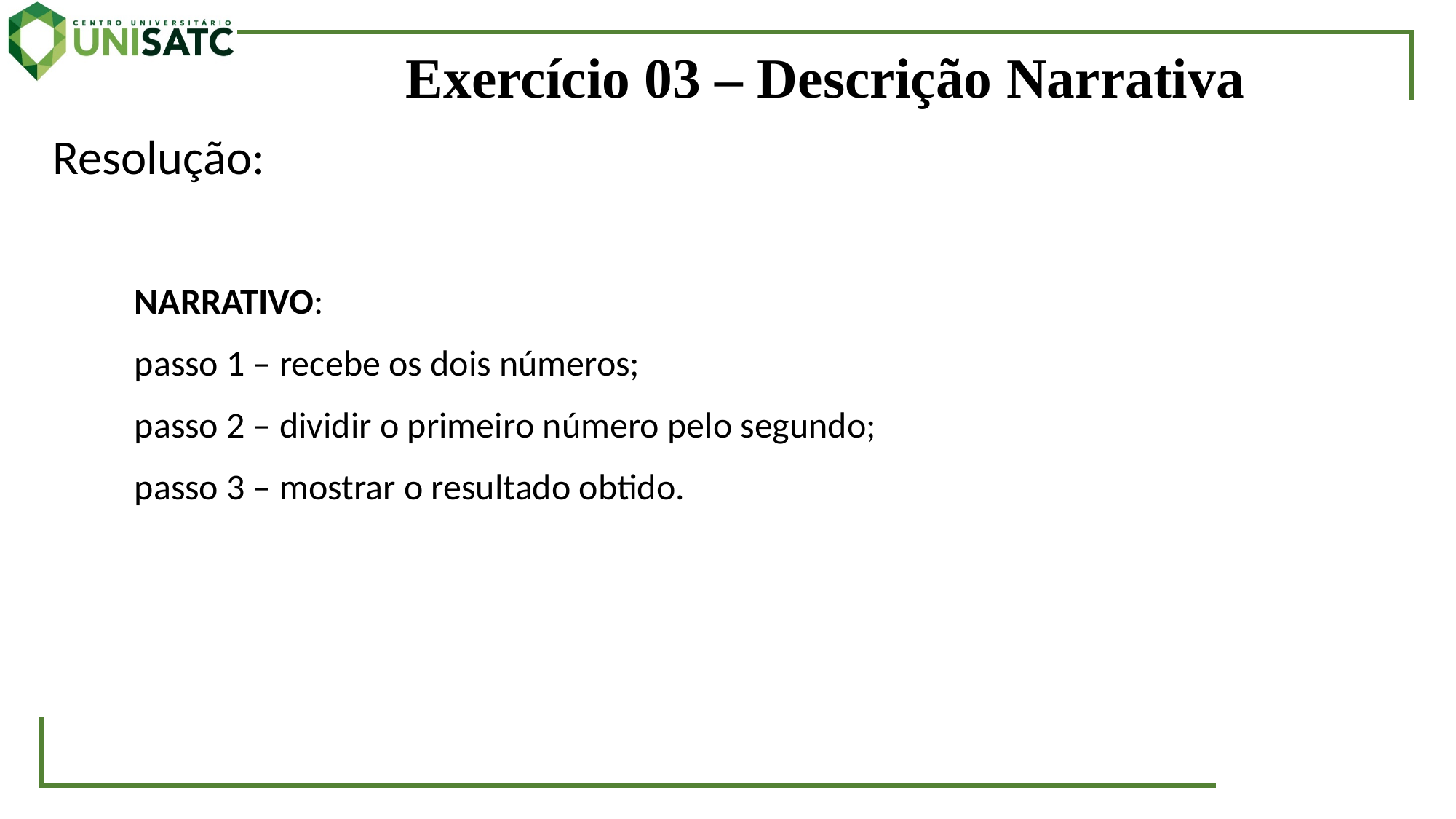

# Exercício 03 – Descrição Narrativa
Resolução:

NARRATIVO:
passo 1 – recebe os dois números;
passo 2 – dividir o primeiro número pelo segundo;
passo 3 – mostrar o resultado obtido.